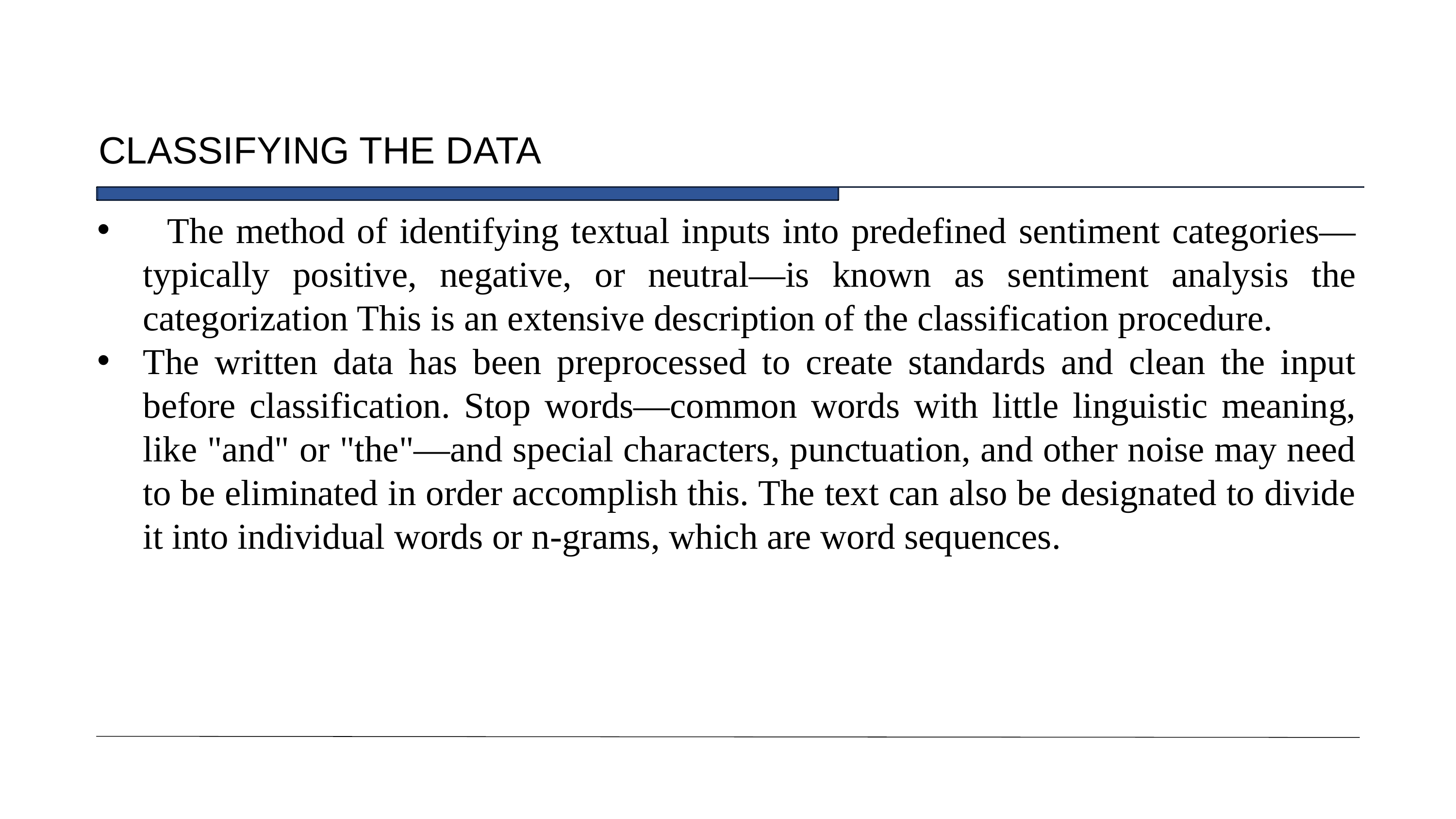

CLASSIFYING THE DATA

  The method of identifying textual inputs into predefined sentiment categories—typically positive, negative, or neutral—is known as sentiment analysis the categorization This is an extensive description of the classification procedure.
The written data has been preprocessed to create standards and clean the input before classification. Stop words—common words with little linguistic meaning, like "and" or "the"—and special characters, punctuation, and other noise may need to be eliminated in order accomplish this. The text can also be designated to divide it into individual words or n-grams, which are word sequences.